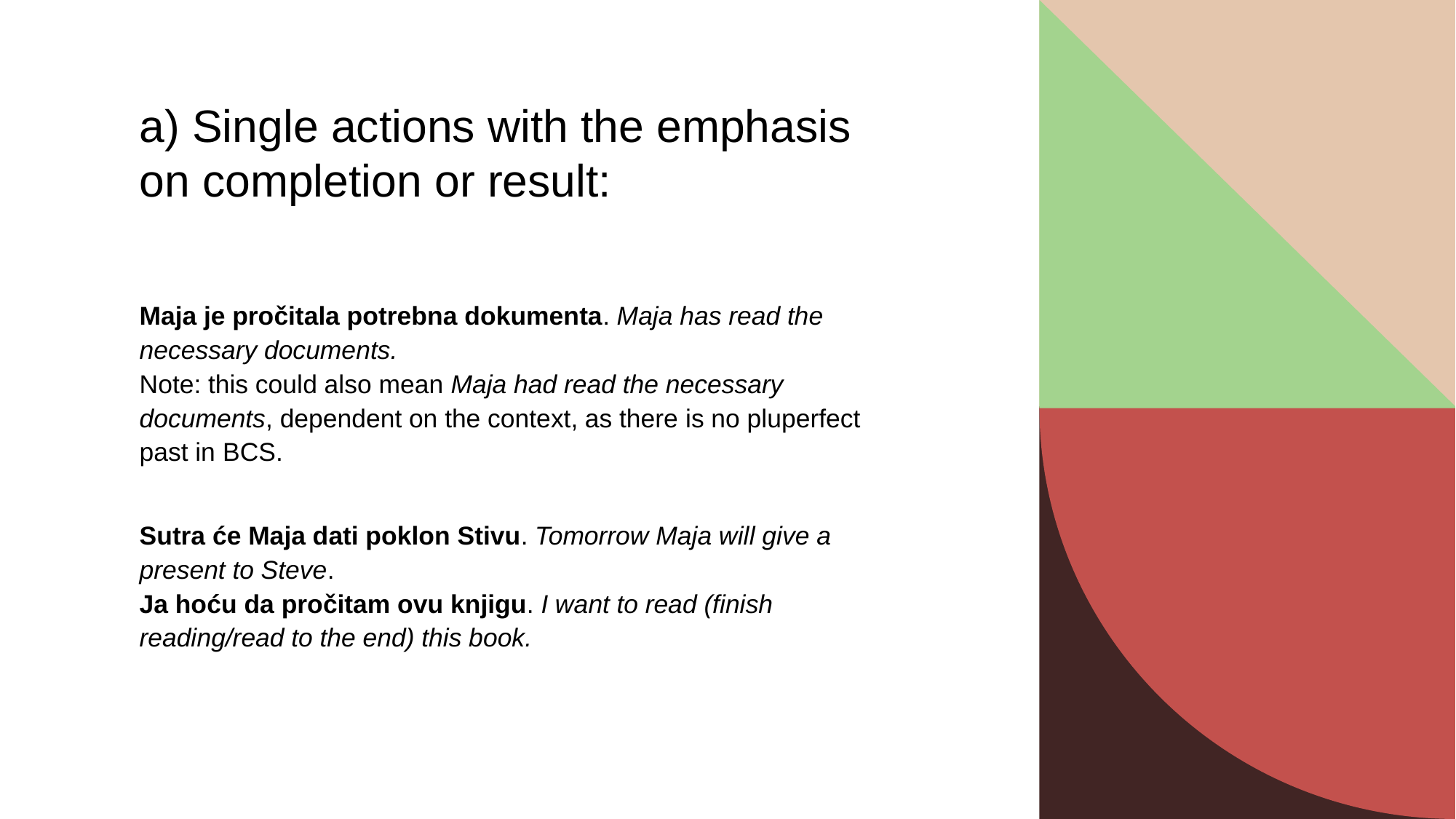

# a) Single actions with the emphasis on completion or result:
Maja je pročitala potrebna dokumenta. Maja has read the necessary documents.
Note: this could also mean Maja had read the necessary documents, dependent on the context, as there is no pluperfect past in BCS.
Sutra će Maja dati poklon Stivu. Tomorrow Maja will give a present to Steve.
Ja hoću da pročitam ovu knjigu. I want to read (finish reading/read to the end) this book.